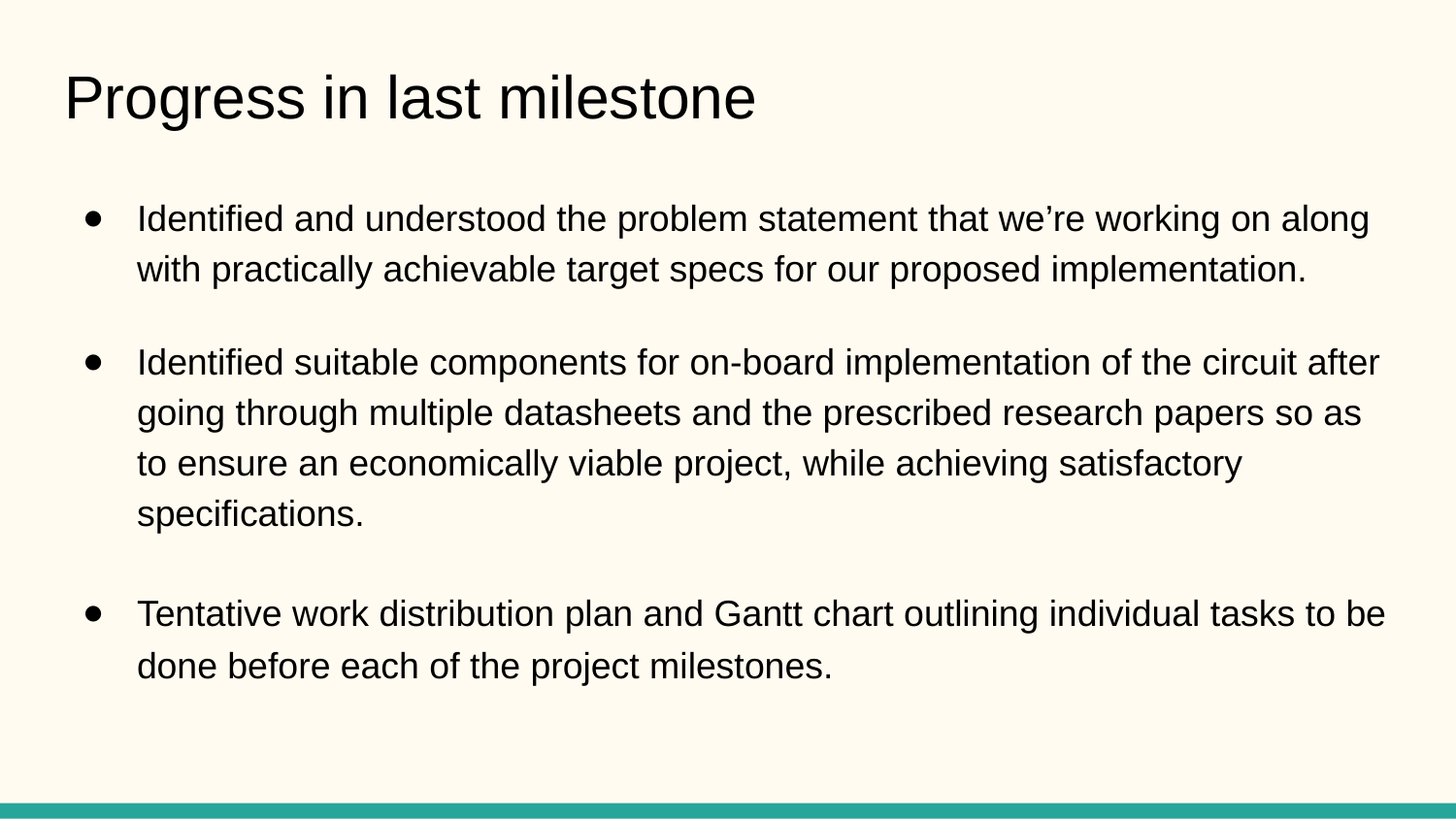

# Progress in last milestone
Identified and understood the problem statement that we’re working on along with practically achievable target specs for our proposed implementation.
Identified suitable components for on-board implementation of the circuit after going through multiple datasheets and the prescribed research papers so as to ensure an economically viable project, while achieving satisfactory specifications.
Tentative work distribution plan and Gantt chart outlining individual tasks to be done before each of the project milestones.